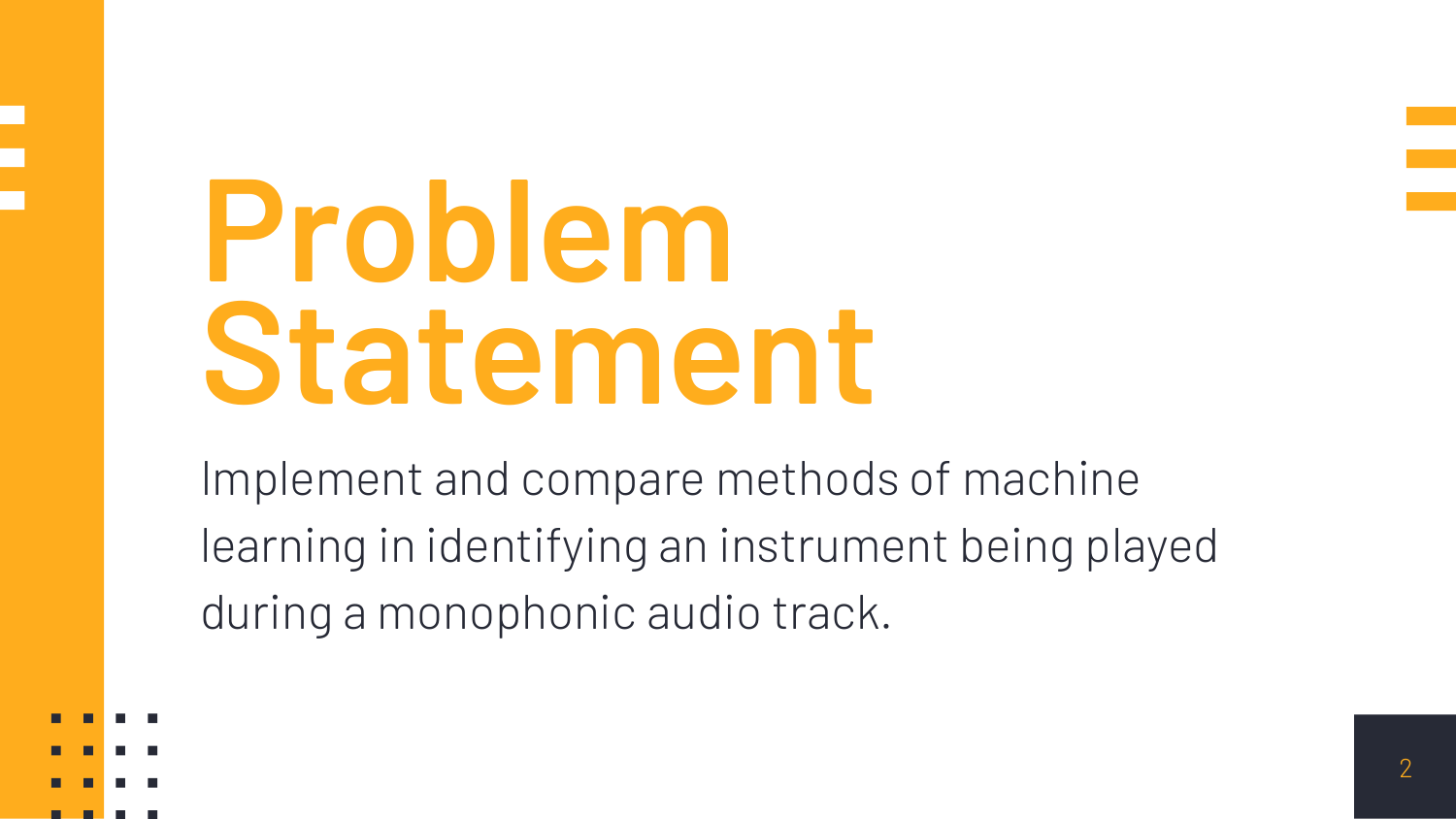

Problem Statement
Implement and compare methods of machine learning in identifying an instrument being played during a monophonic audio track.
2